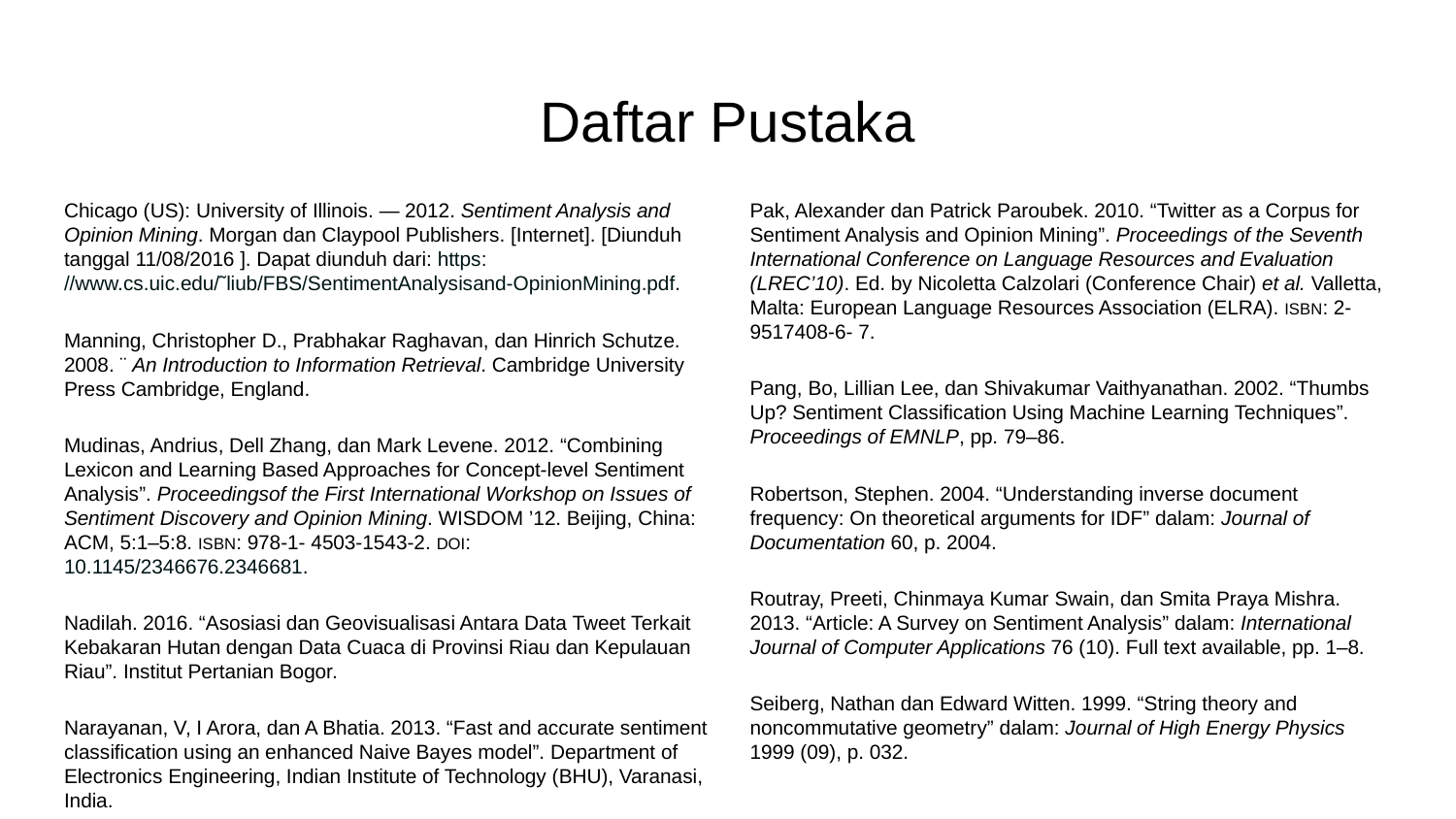

# Daftar Pustaka
Pak, Alexander dan Patrick Paroubek. 2010. “Twitter as a Corpus for Sentiment Analysis and Opinion Mining”. Proceedings of the Seventh International Conference on Language Resources and Evaluation (LREC’10). Ed. by Nicoletta Calzolari (Conference Chair) et al. Valletta, Malta: European Language Resources Association (ELRA). ISBN: 2-9517408-6- 7.
Pang, Bo, Lillian Lee, dan Shivakumar Vaithyanathan. 2002. “Thumbs Up? Sentiment Classification Using Machine Learning Techniques”. Proceedings of EMNLP, pp. 79–86.
Robertson, Stephen. 2004. “Understanding inverse document frequency: On theoretical arguments for IDF” dalam: Journal of Documentation 60, p. 2004.
Routray, Preeti, Chinmaya Kumar Swain, dan Smita Praya Mishra. 2013. “Article: A Survey on Sentiment Analysis” dalam: International Journal of Computer Applications 76 (10). Full text available, pp. 1–8.
Seiberg, Nathan dan Edward Witten. 1999. “String theory and noncommutative geometry” dalam: Journal of High Energy Physics 1999 (09), p. 032.

Chicago (US): University of Illinois. — 2012. Sentiment Analysis and Opinion Mining. Morgan dan Claypool Publishers. [Internet]. [Diunduh tanggal 11/08/2016 ]. Dapat diunduh dari: https: //www.cs.uic.edu/˜liub/FBS/SentimentAnalysisand-OpinionMining.pdf.
Manning, Christopher D., Prabhakar Raghavan, dan Hinrich Schutze. 2008. ¨ An Introduction to Information Retrieval. Cambridge University Press Cambridge, England.
Mudinas, Andrius, Dell Zhang, dan Mark Levene. 2012. “Combining Lexicon and Learning Based Approaches for Concept-level Sentiment Analysis”. Proceedingsof the First International Workshop on Issues of Sentiment Discovery and Opinion Mining. WISDOM ’12. Beijing, China: ACM, 5:1–5:8. ISBN: 978-1- 4503-1543-2. DOI: 10.1145/2346676.2346681.
Nadilah. 2016. “Asosiasi dan Geovisualisasi Antara Data Tweet Terkait Kebakaran Hutan dengan Data Cuaca di Provinsi Riau dan Kepulauan Riau”. Institut Pertanian Bogor.
Narayanan, V, I Arora, dan A Bhatia. 2013. “Fast and accurate sentiment classification using an enhanced Naive Bayes model”. Department of Electronics Engineering, Indian Institute of Technology (BHU), Varanasi, India.